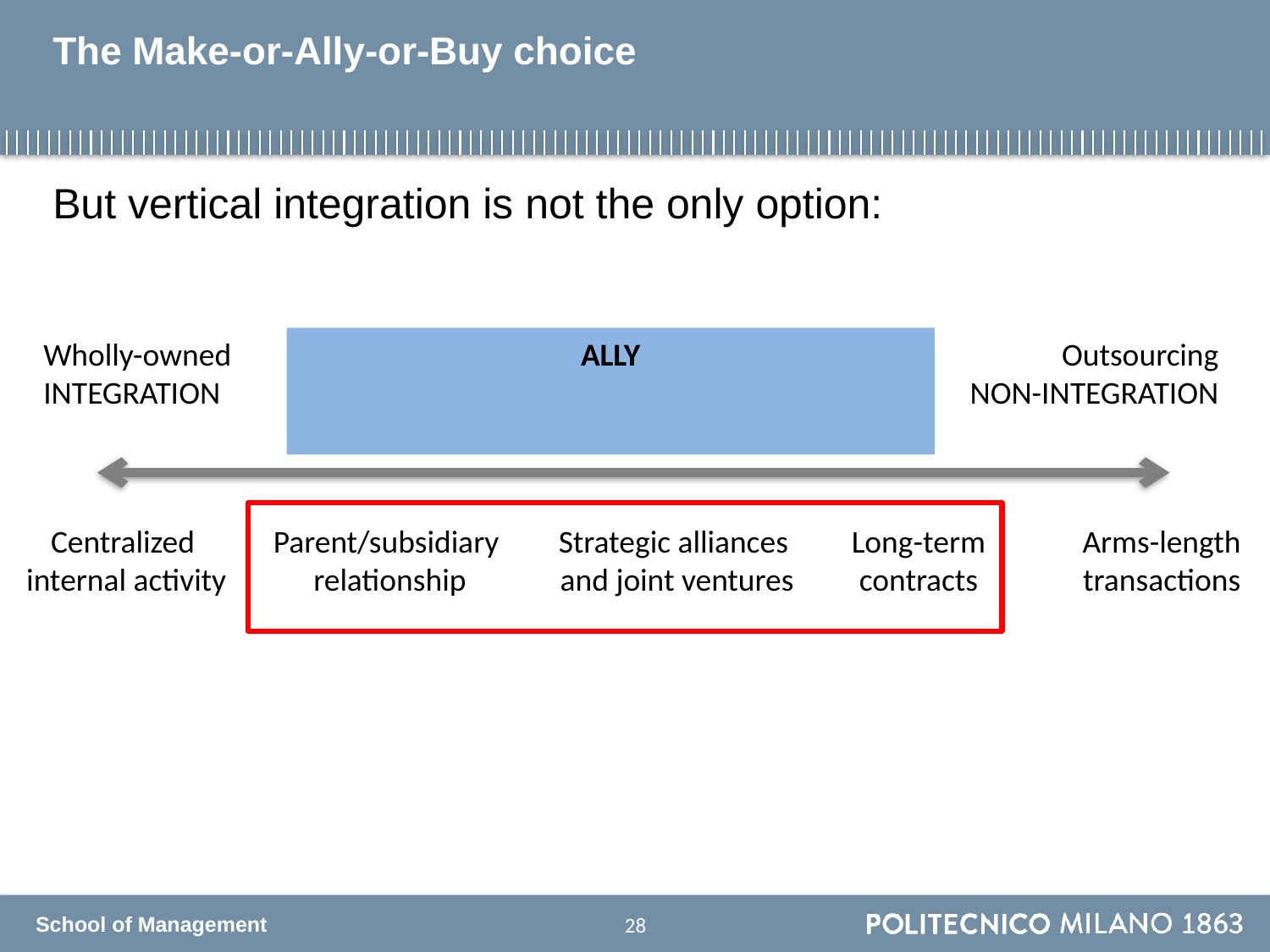

# The Make-or-Ally-or-Buy choice
But vertical integration is not the only option:
Wholly-owned
INTEGRATION
ALLY

Outsourcing
NON-INTEGRATION

Centralized
internal activity
Parent/subsidiary
 relationship
Strategic alliances
and joint ventures
Long-term
contracts
Arms-length
transactions
28